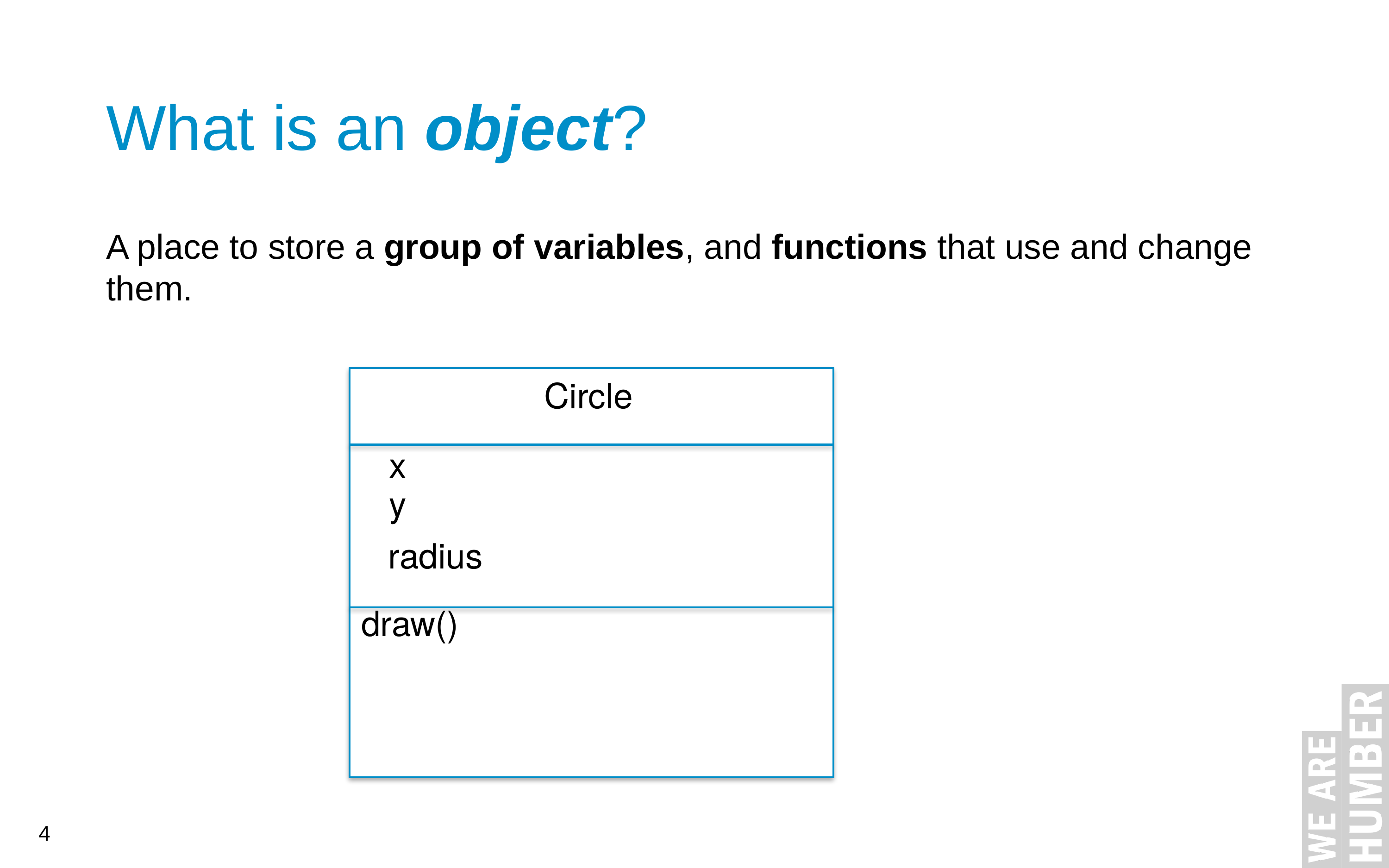

What is an object?

A place to store a group of variables, and functions that use and change them.

Circle
x
y
radius
draw()
4